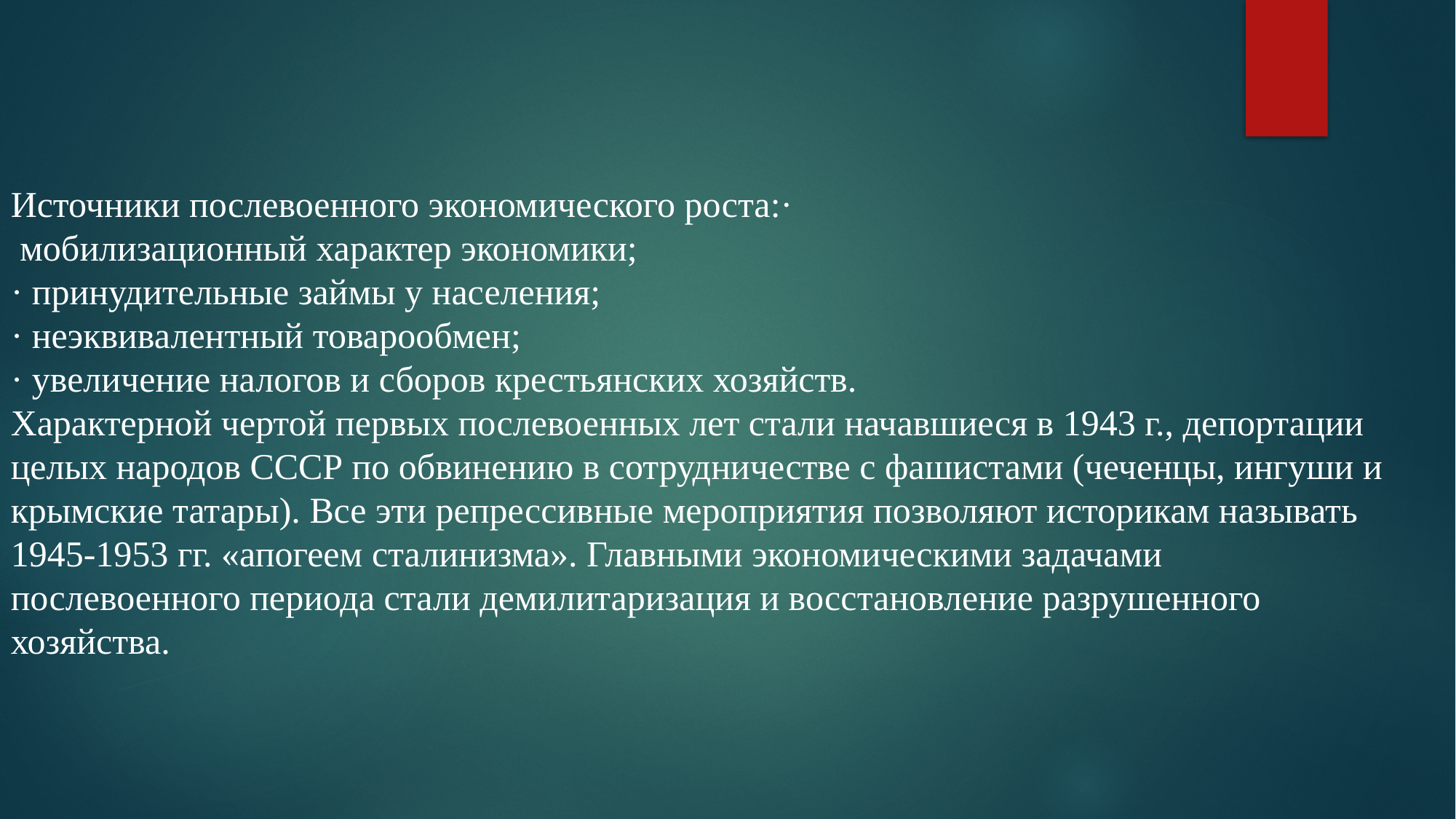

Источники послевоенного экономического роста:·
 мобилизационный характер экономики;
· принудительные займы у населения;
· неэквивалентный товарообмен;
· увеличение налогов и сборов крестьянских хозяйств.
Характерной чертой первых послевоенных лет стали начавшиеся в 1943 г., депортации целых народов СССР по обвинению в сотрудничестве с фашистами (чеченцы, ингуши и крымские татары). Все эти репрессивные мероприятия позволяют историкам называть 1945-1953 гг. «апогеем сталинизма». Главными экономическими задачами послевоенного периода стали демилитаризация и восстановление разрушенного хозяйства.